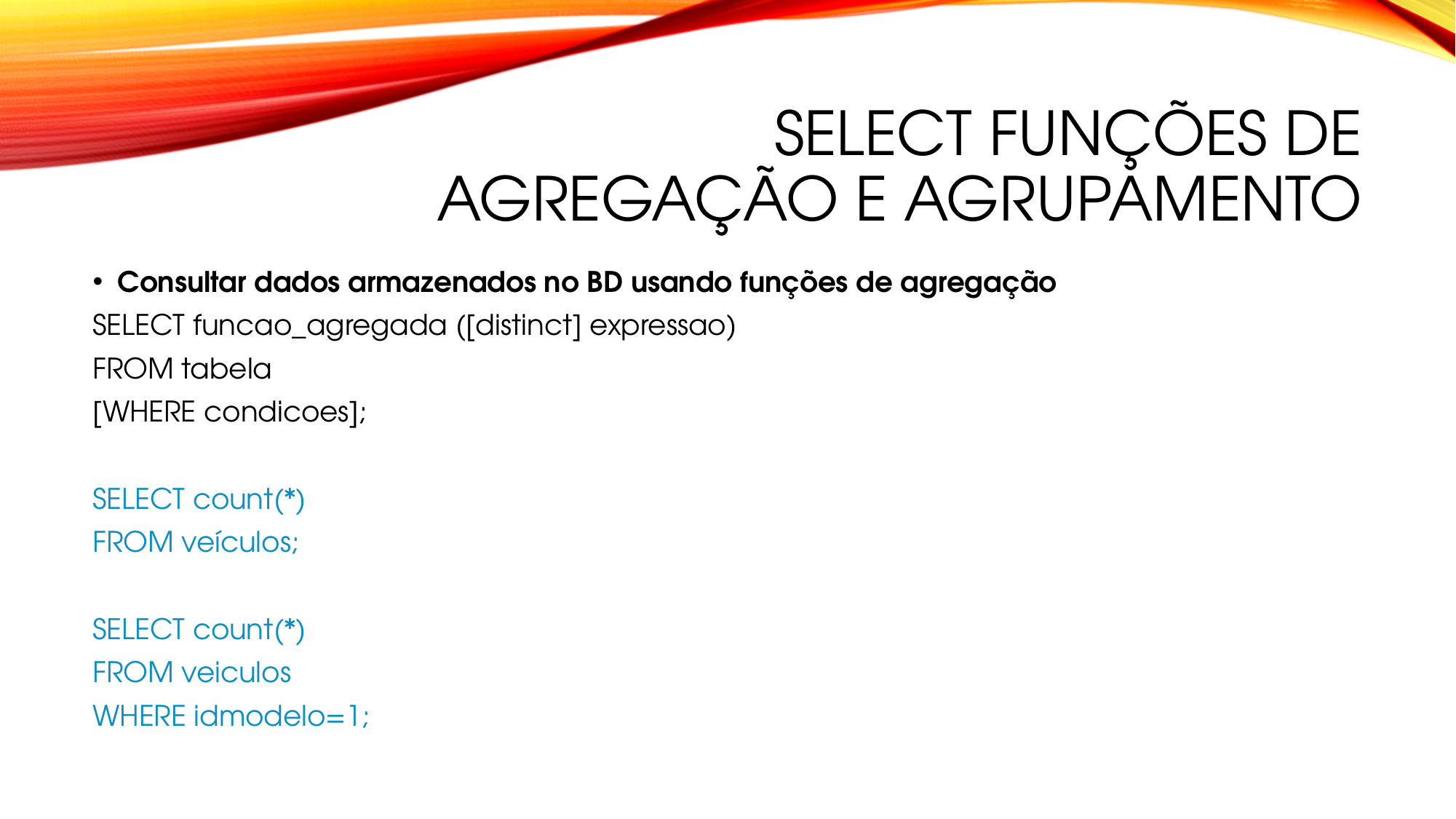

# Select funções de agregação e agrupamento
Consultar dados armazenados no BD usando funções de agregação
SELECT funcao_agregada ([distinct] expressao)
FROM tabela
[WHERE condicoes];

SELECT count(*)
FROM veículos;

SELECT count(*)
FROM veiculos
WHERE idmodelo=1;